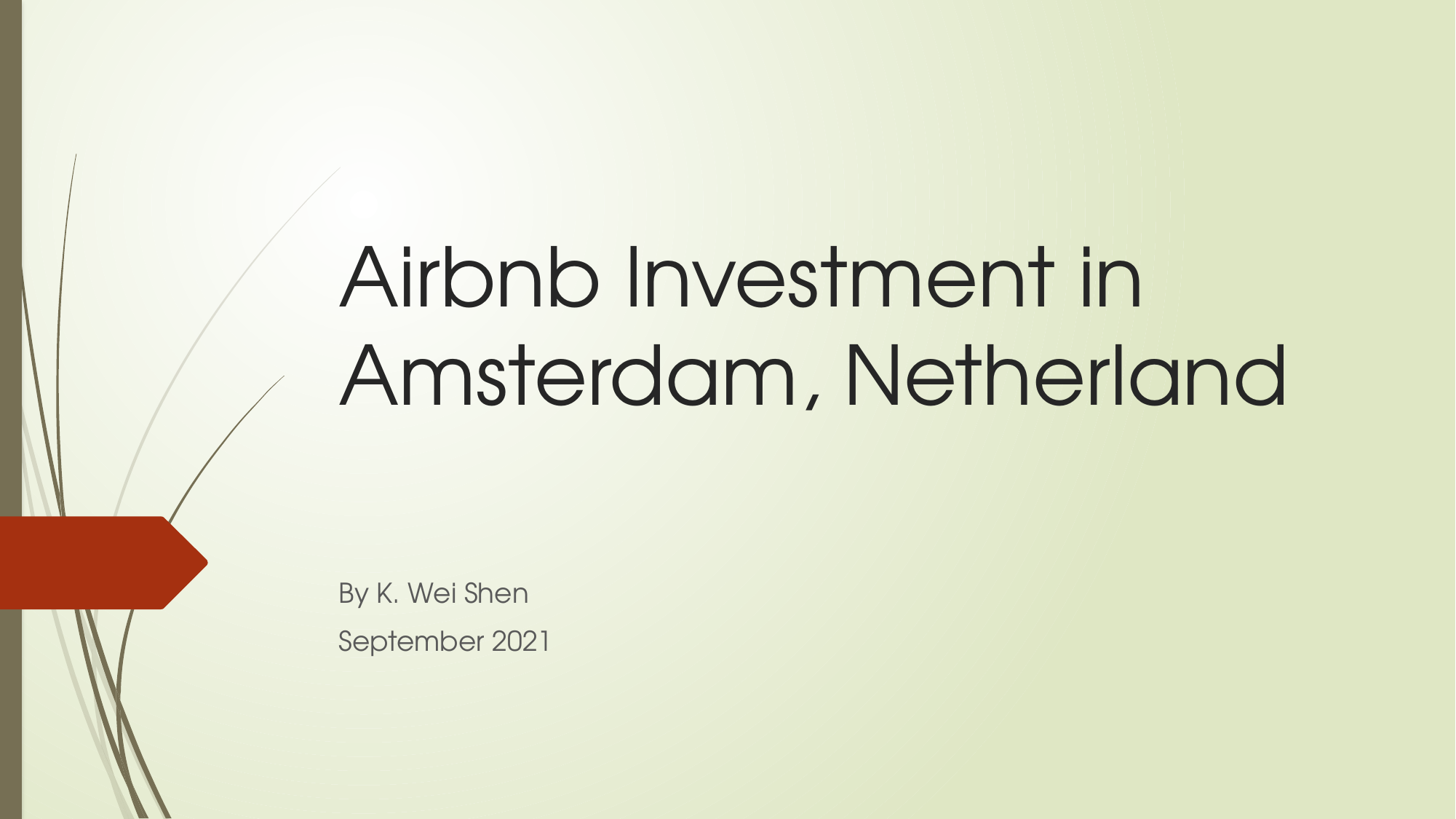

# Airbnb Investment in Amsterdam, Netherland
By K. Wei Shen
September 2021